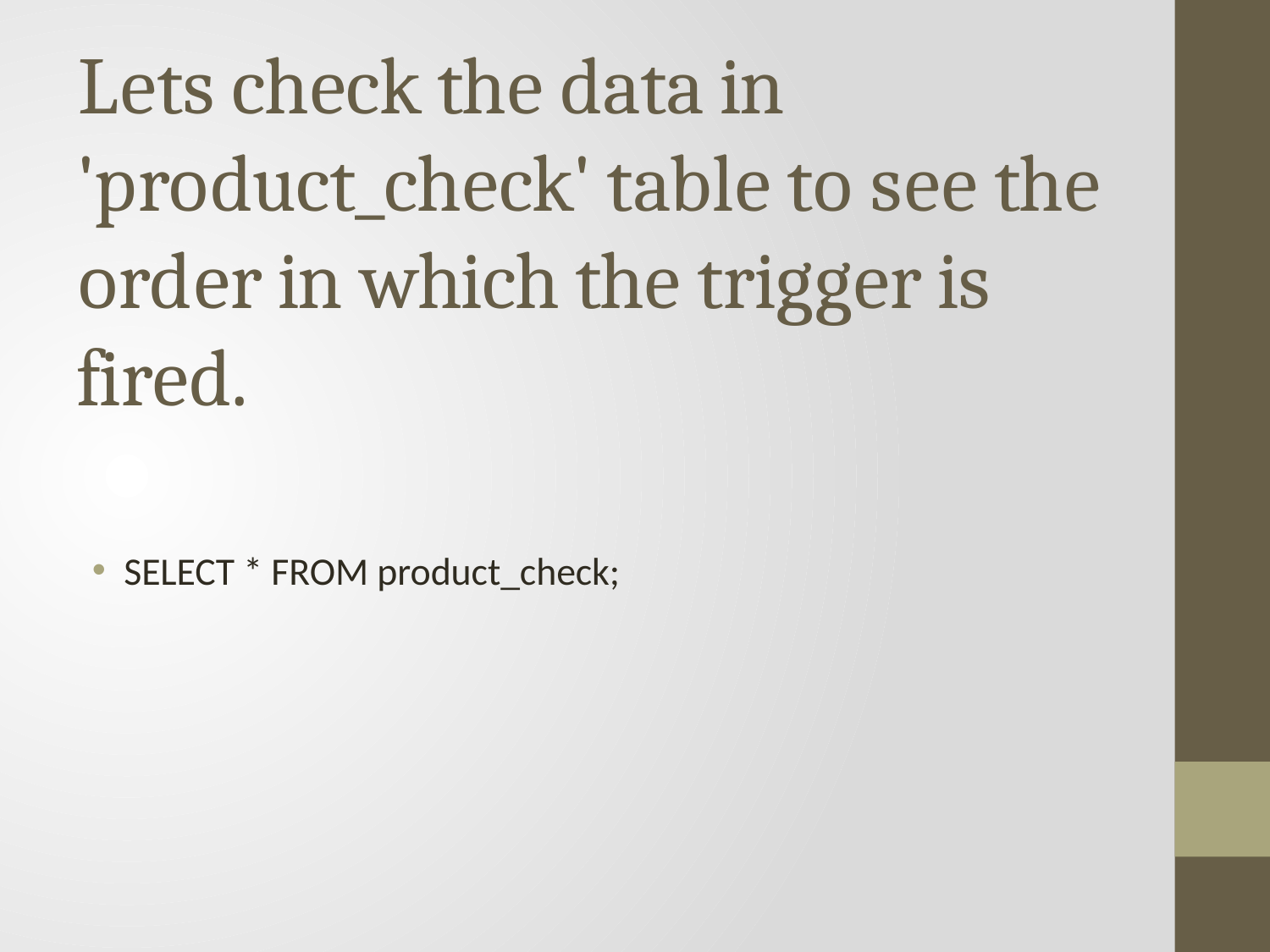

# Lets check the data in 'product_check' table to see the order in which the trigger is fired.

SELECT * FROM product_check;